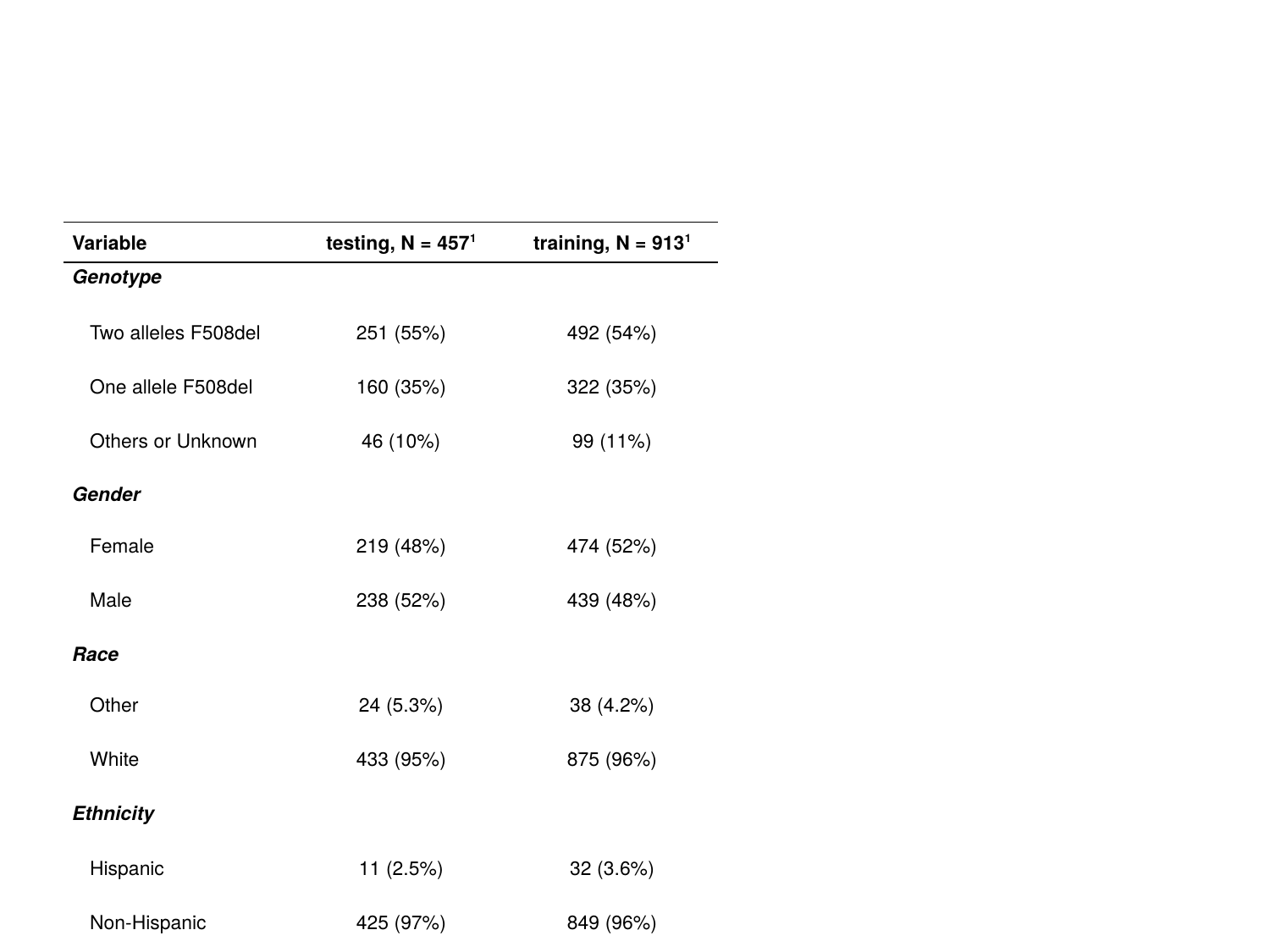

| Variable | testing, N = 4571 | training, N = 9131 |
| --- | --- | --- |
| Genotype |  |  |
| Two alleles F508del | 251 (55%) | 492 (54%) |
| One allele F508del | 160 (35%) | 322 (35%) |
| Others or Unknown | 46 (10%) | 99 (11%) |
| Gender |  |  |
| Female | 219 (48%) | 474 (52%) |
| Male | 238 (52%) | 439 (48%) |
| Race |  |  |
| Other | 24 (5.3%) | 38 (4.2%) |
| White | 433 (95%) | 875 (96%) |
| Ethnicity |  |  |
| Hispanic | 11 (2.5%) | 32 (3.6%) |
| Non-Hispanic | 425 (97%) | 849 (96%) |
| Unknown | 21 | 32 |
| Visit number | 46 (32, 61) | 45 (31, 59) |
| Age mean | 8.18 (6.75, 9.97) | 8.06 (6.62, 9.94) |
| Age baseline | 3.13 (3.06, 3.23) | 3.13 (3.06, 3.22) |
| Age final | 13.1 (10.5, 15.9) | 12.7 (9.9, 16.0) |
| Follow up years | 9.9 (7.3, 12.6) | 9.5 (6.8, 12.8) |
| Height mean | 125 (117, 134) | 125 (117, 135) |
| Height baseline | 93.8 (91.3, 96.6) | 94.0 (91.4, 97.0) |
| Weight mean | 27 (22, 34) | 27 (22, 34) |
| Weight baseline | 14.10 (13.00, 15.50) | 14.10 (13.20, 15.20) |
| 1n (%); Median (IQR) | 1 | 1 |